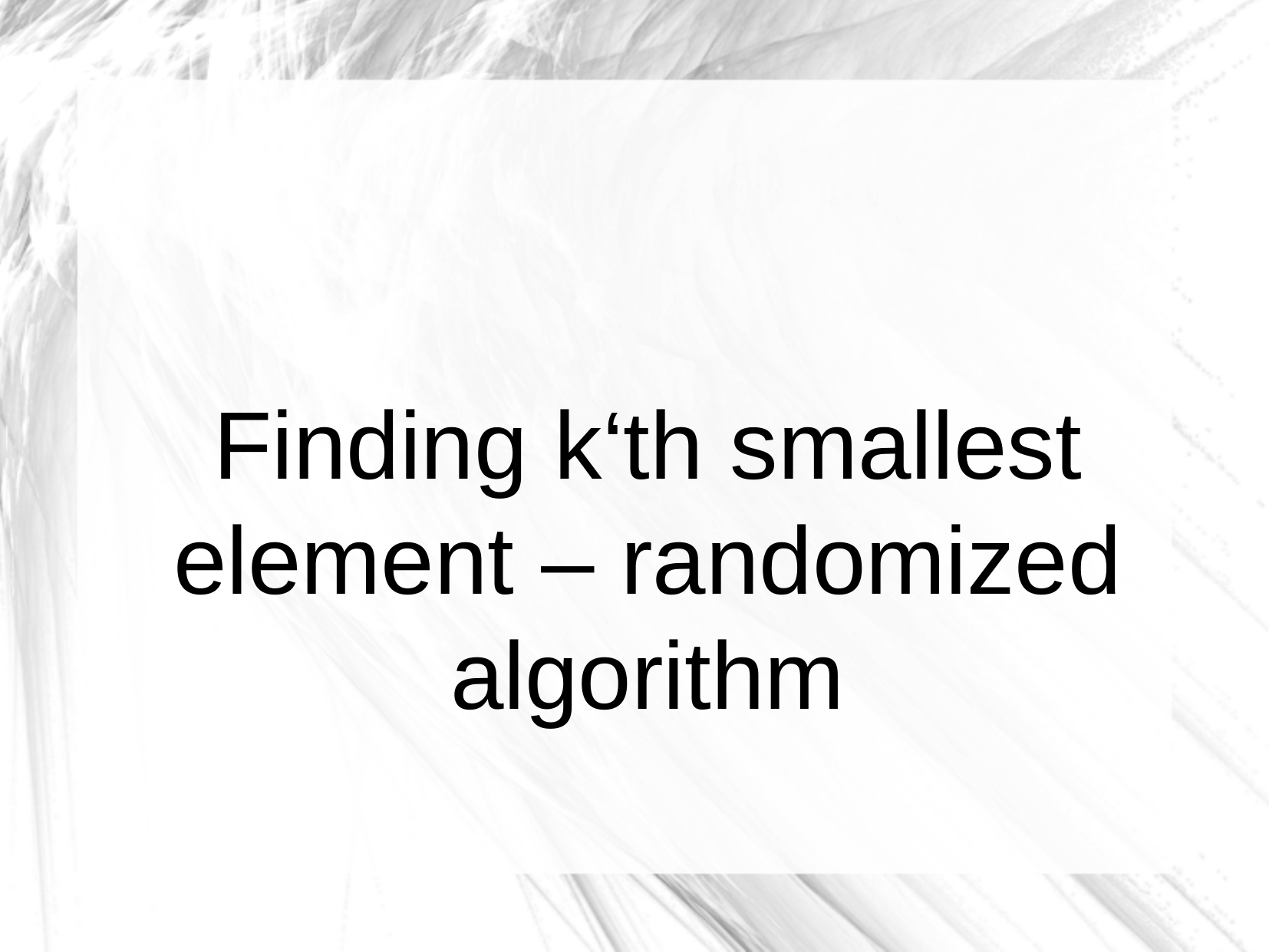

Finding k‘th smallest element – randomized algorithm